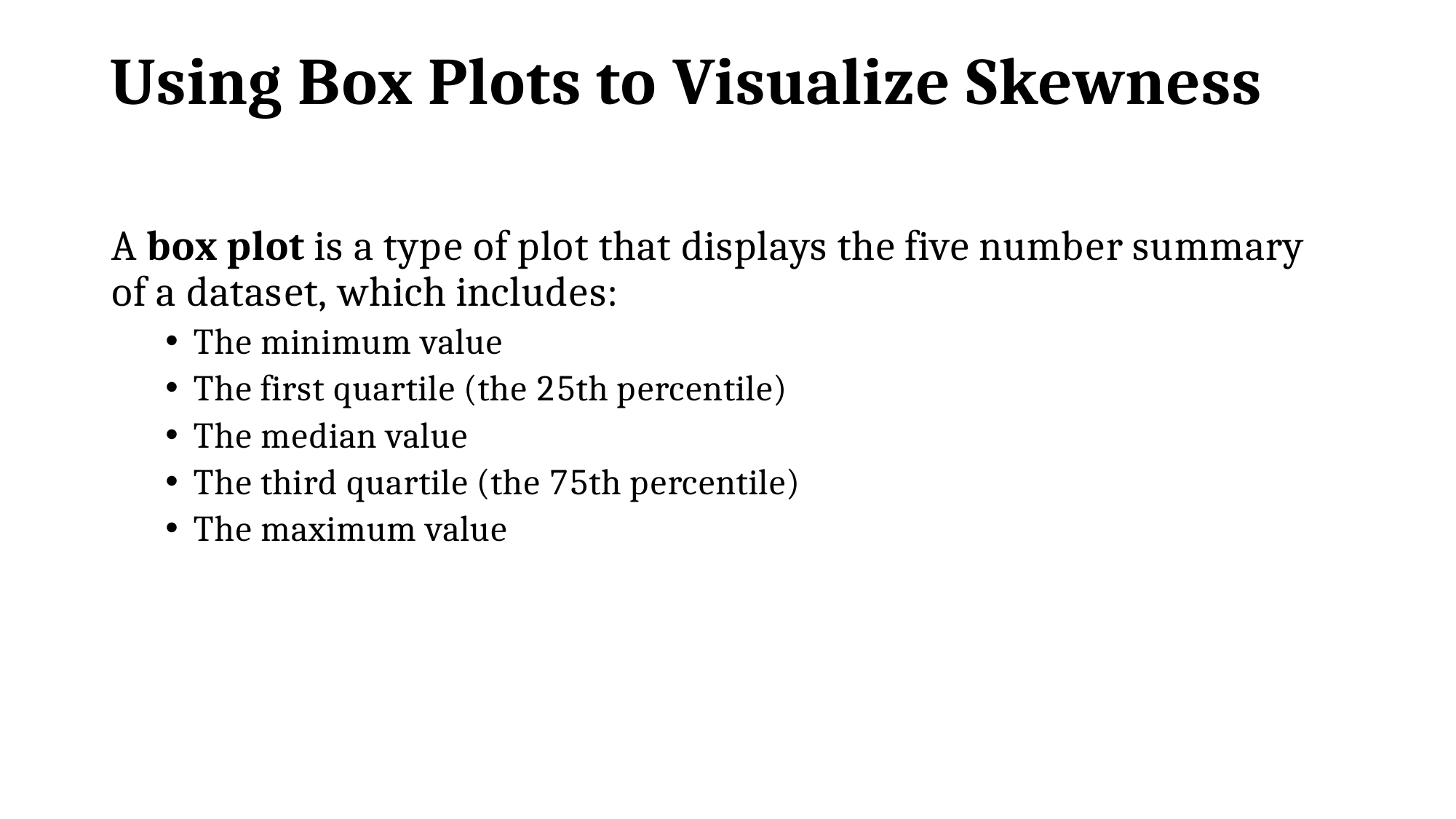

# Using Box Plots to Visualize Skewness
A box plot is a type of plot that displays the five number summary of a dataset, which includes:
The minimum value
The first quartile (the 25th percentile)
The median value
The third quartile (the 75th percentile)
The maximum value